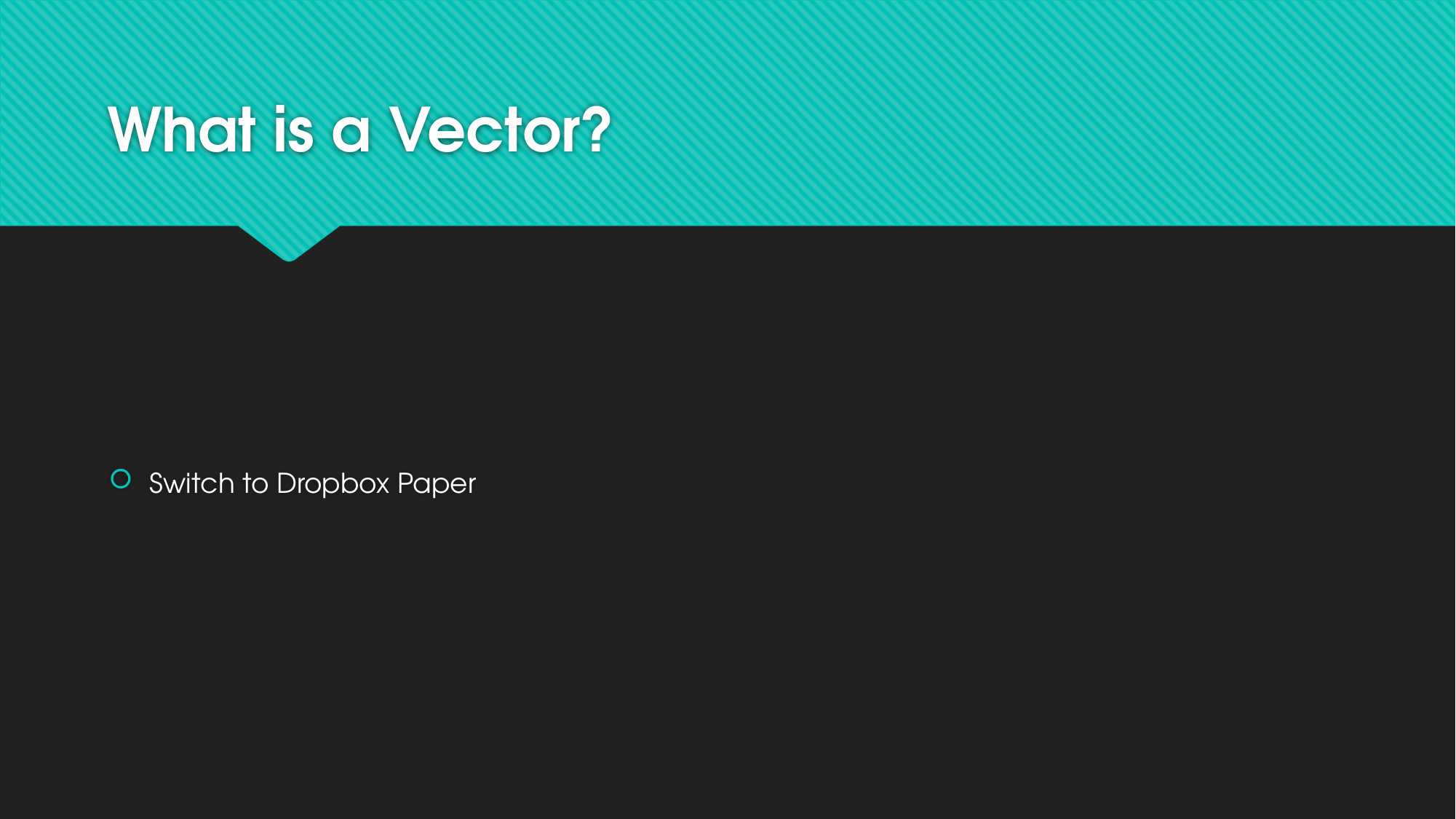

# What is a Vector?
Switch to Dropbox Paper